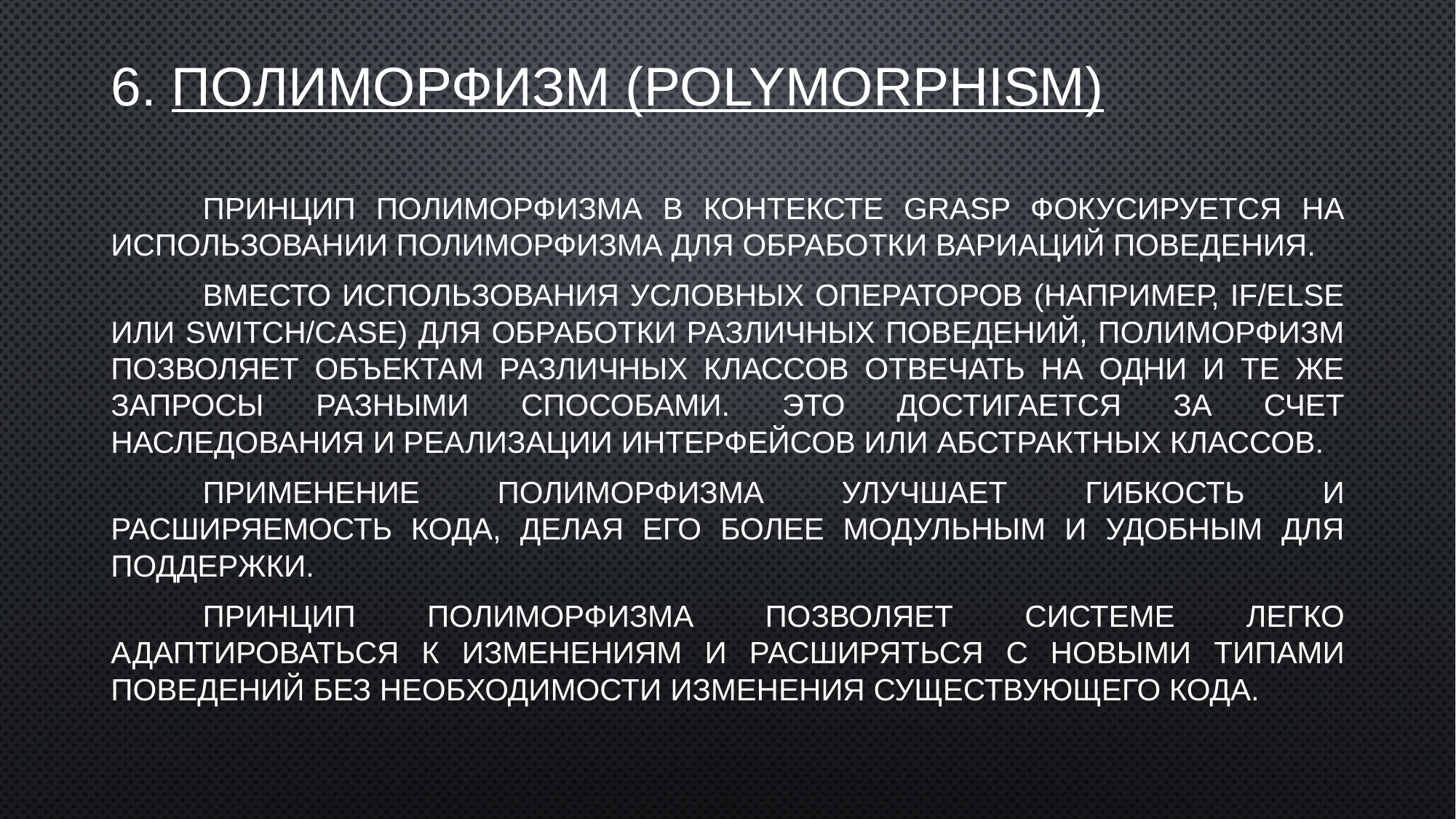

# 6. Полиморфизм (Polymorphism)
	Принцип Полиморфизма в контексте GRASP фокусируется на использовании полиморфизма для обработки вариаций поведения.
	Вместо использования условных операторов (например, if/else или switch/case) для обработки различных поведений, полиморфизм позволяет объектам различных классов отвечать на одни и те же запросы разными способами. Это достигается за счет наследования и реализации интерфейсов или абстрактных классов.
	Применение полиморфизма улучшает гибкость и расширяемость кода, делая его более модульным и удобным для поддержки.
	Принцип полиморфизма позволяет системе легко адаптироваться к изменениям и расширяться с новыми типами поведений без необходимости изменения существующего кода.